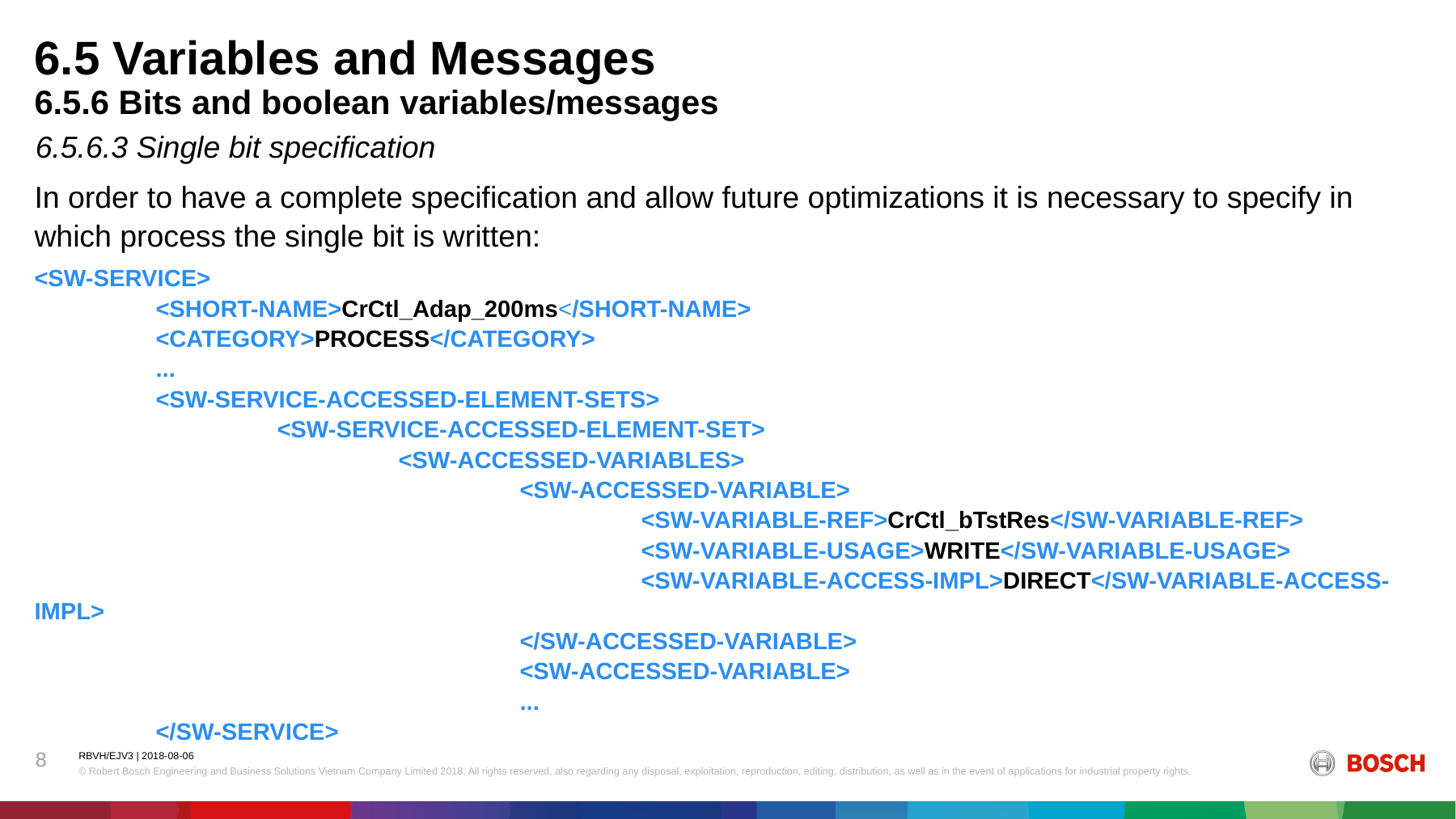

6.5 Variables and Messages

6.5.6 Bits and boolean variables/messages
6.5.6.3 Single bit specification
In order to have a complete specification and allow future optimizations it is necessary to specify in which process the single bit is written:
<SW-SERVICE>
	<SHORT-NAME>CrCtl_Adap_200ms</SHORT-NAME>
	<CATEGORY>PROCESS</CATEGORY>
	...
	<SW-SERVICE-ACCESSED-ELEMENT-SETS>
		<SW-SERVICE-ACCESSED-ELEMENT-SET>
			<SW-ACCESSED-VARIABLES>
				<SW-ACCESSED-VARIABLE>
					<SW-VARIABLE-REF>CrCtl_bTstRes</SW-VARIABLE-REF>
					<SW-VARIABLE-USAGE>WRITE</SW-VARIABLE-USAGE>
					<SW-VARIABLE-ACCESS-IMPL>DIRECT</SW-VARIABLE-ACCESS-IMPL>
				</SW-ACCESSED-VARIABLE>
				<SW-ACCESSED-VARIABLE>
				...
	</SW-SERVICE>
8
RBVH/EJV3 | 2018-08-06
© Robert Bosch Engineering and Business Solutions Vietnam Company Limited 2018. All rights reserved, also regarding any disposal, exploitation, reproduction, editing, distribution, as well as in the event of applications for industrial property rights.